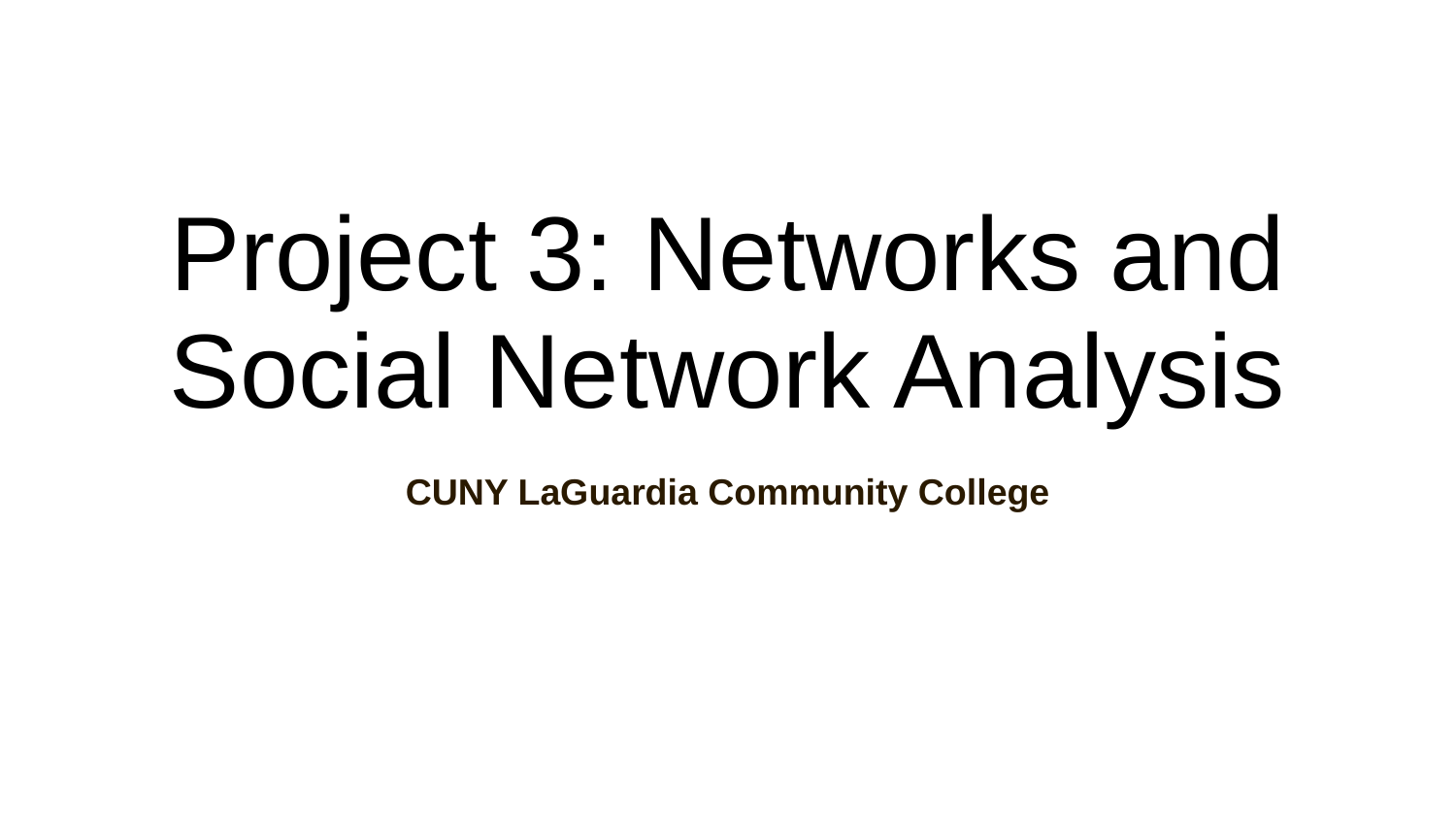

# Project 3: Networks and Social Network Analysis
CUNY LaGuardia Community College